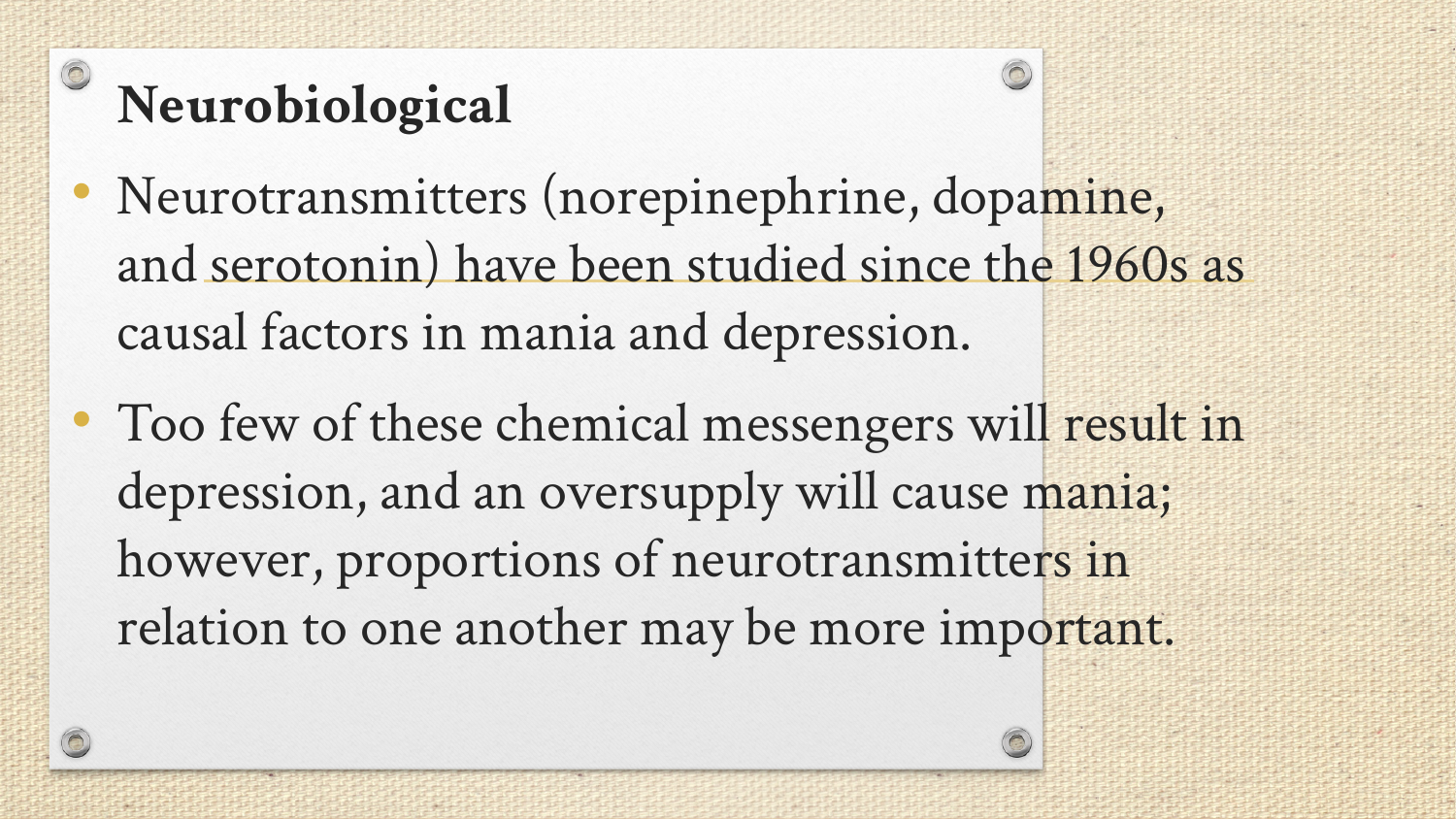

Neurobiological
Neurotransmitters (norepinephrine, dopamine, and serotonin) have been studied since the 1960s as causal factors in mania and depression.
Too few of these chemical messengers will result in depression, and an oversupply will cause mania; however, proportions of neurotransmitters in relation to one another may be more important.